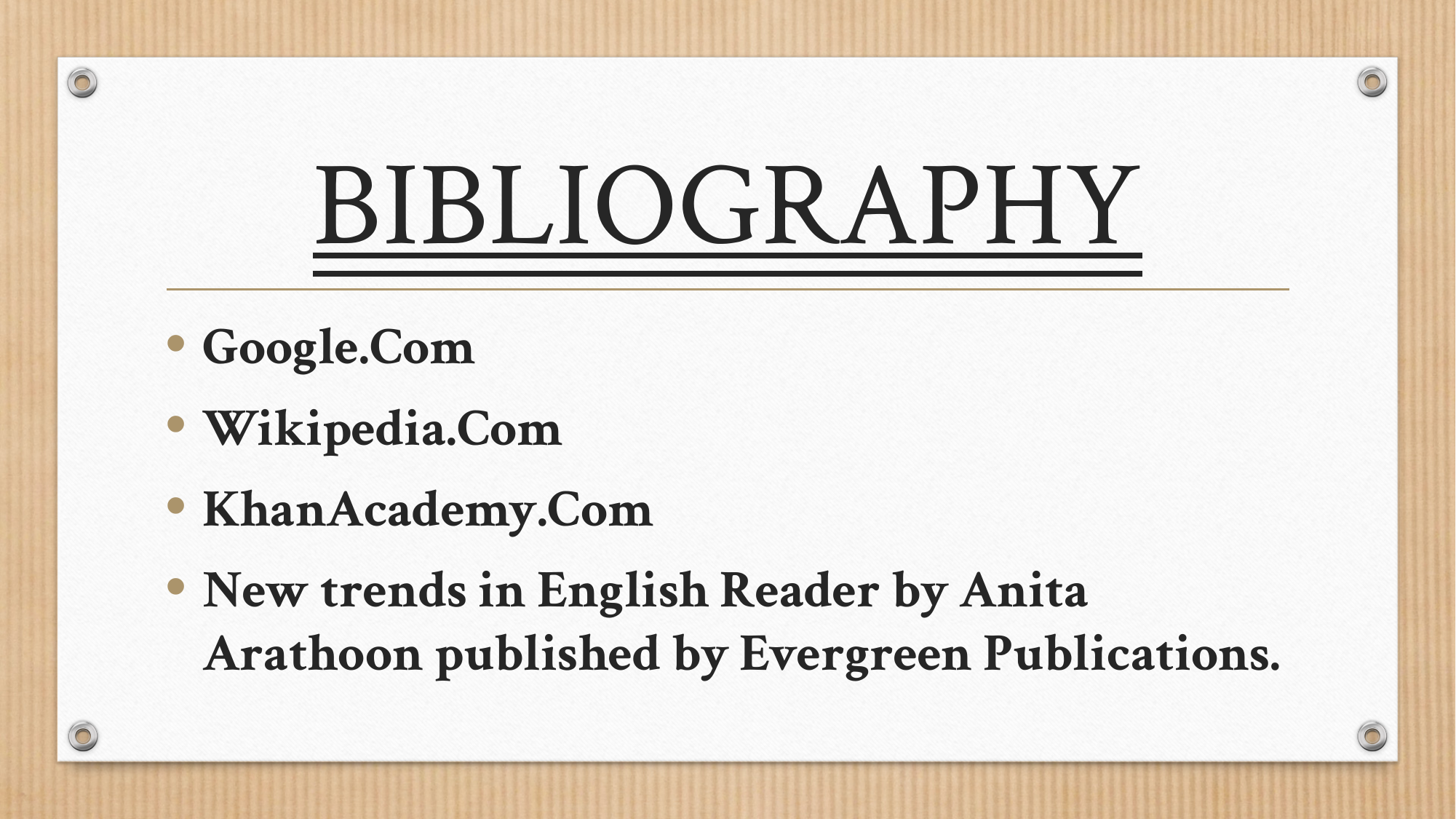

# BIBLIOGRAPHY
Google.Com
Wikipedia.Com
KhanAcademy.Com
New trends in English Reader by Anita Arathoon published by Evergreen Publications.